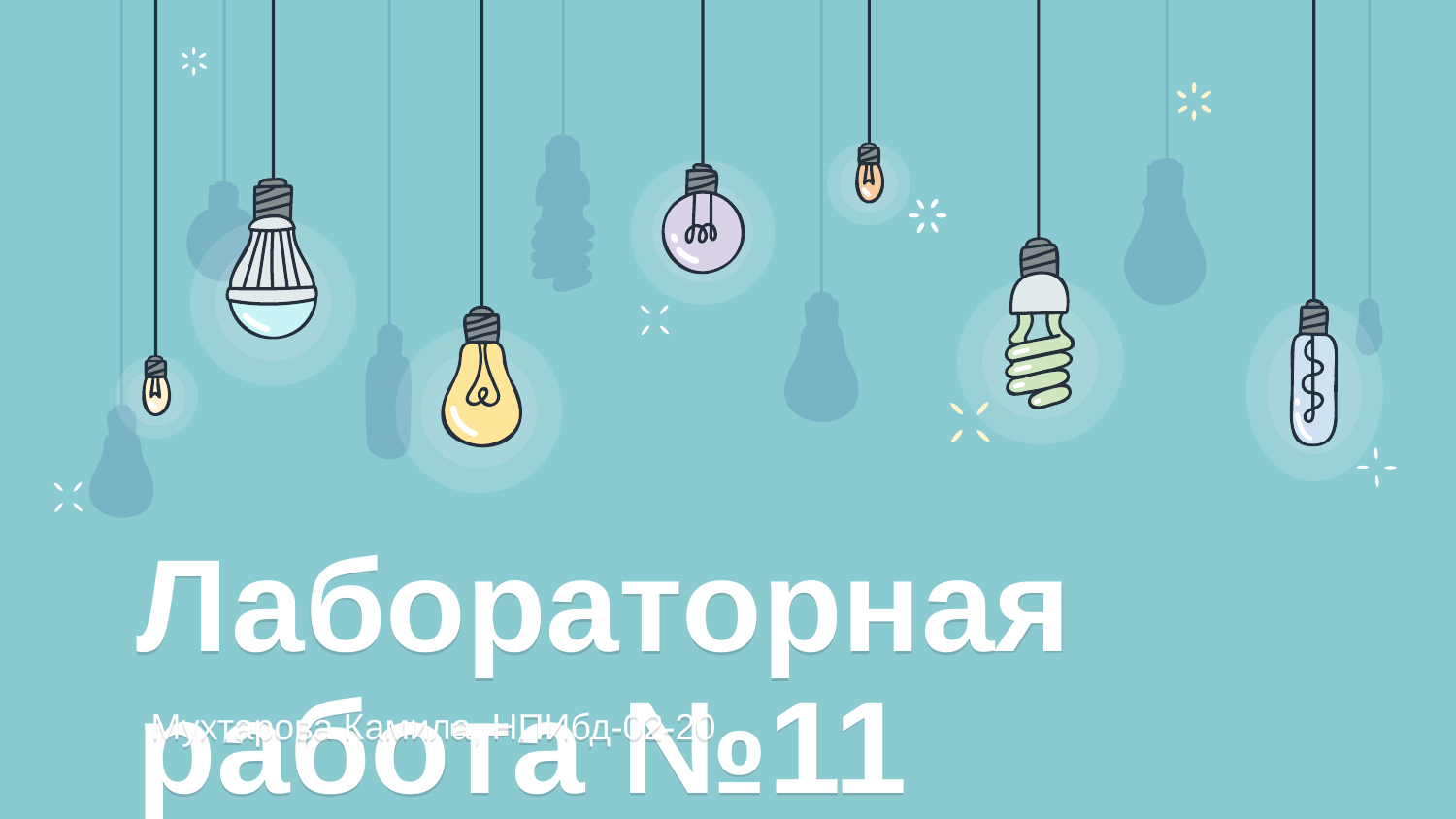

# Лабораторная работа №11
Мухтарова Камила, НПИбд-02-20